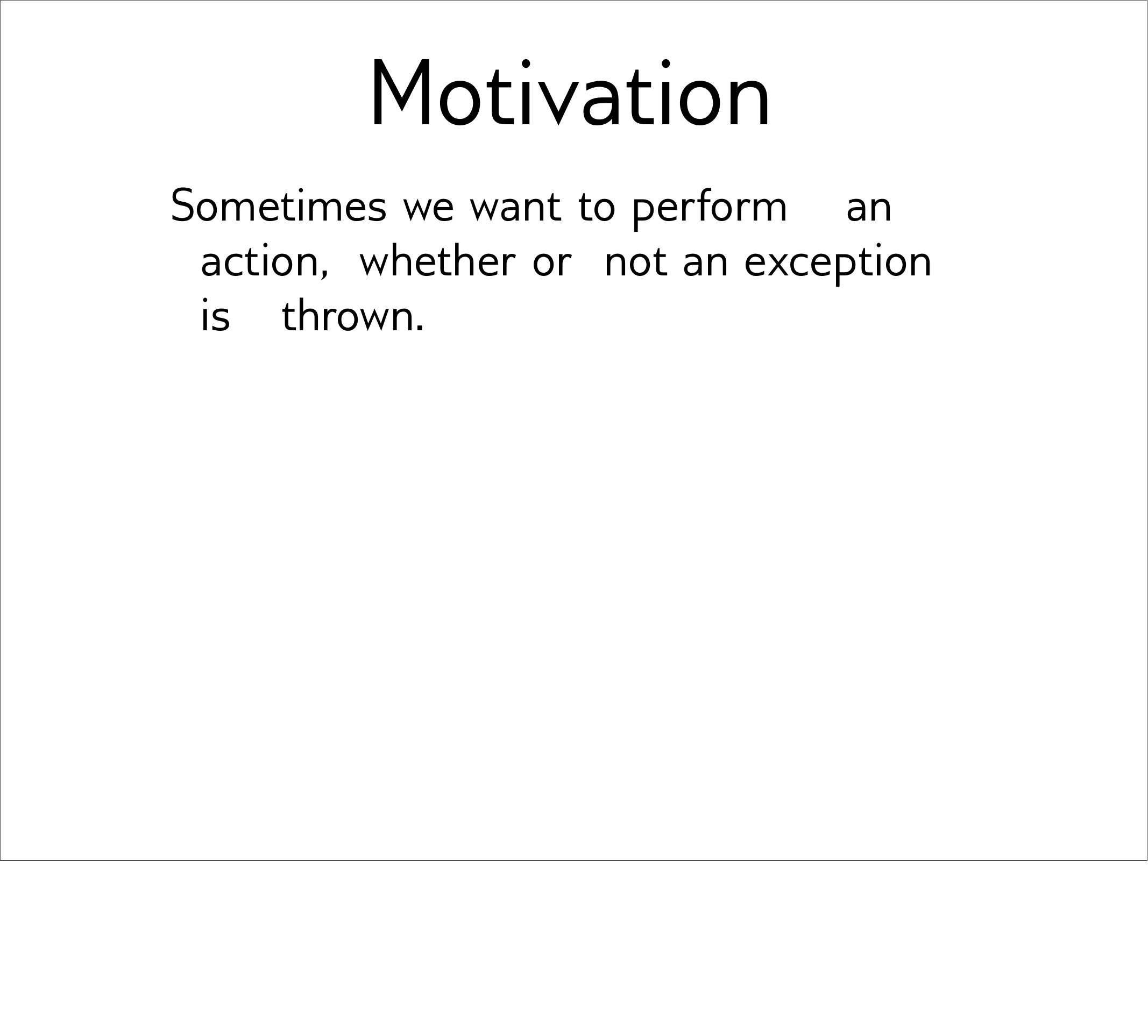

# Motivation
Sometimes we want to perform	an action,  whether or	not an exception is	thrown.